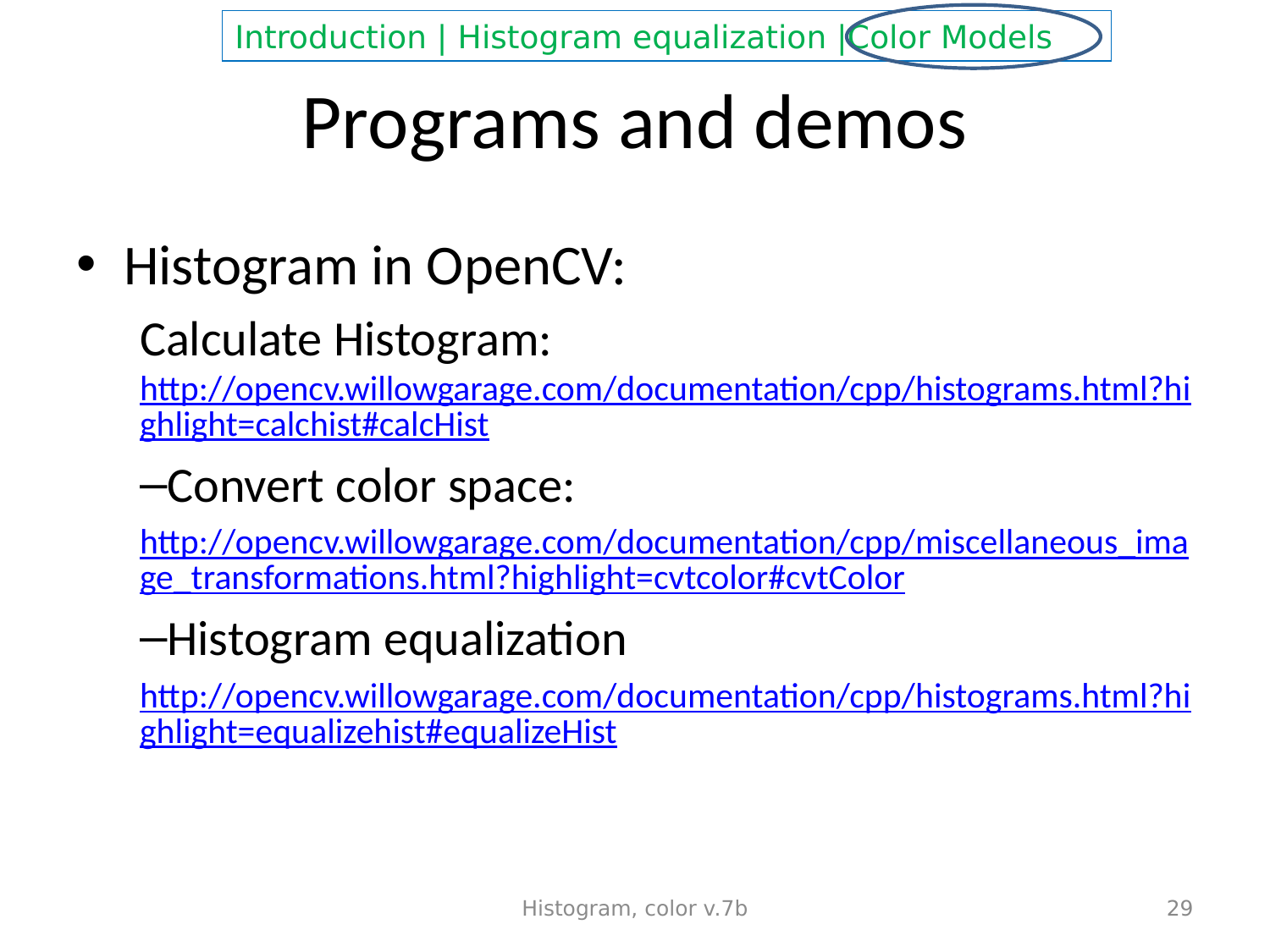

# Programs and demos
Histogram in OpenCV:
Calculate Histogram: http://opencv.willowgarage.com/documentation/cpp/histograms.html?highlight=calchist#calcHist
Convert color space:
http://opencv.willowgarage.com/documentation/cpp/miscellaneous_image_transformations.html?highlight=cvtcolor#cvtColor
Histogram equalization
http://opencv.willowgarage.com/documentation/cpp/histograms.html?highlight=equalizehist#equalizeHist

Histogram, color v.7b
29